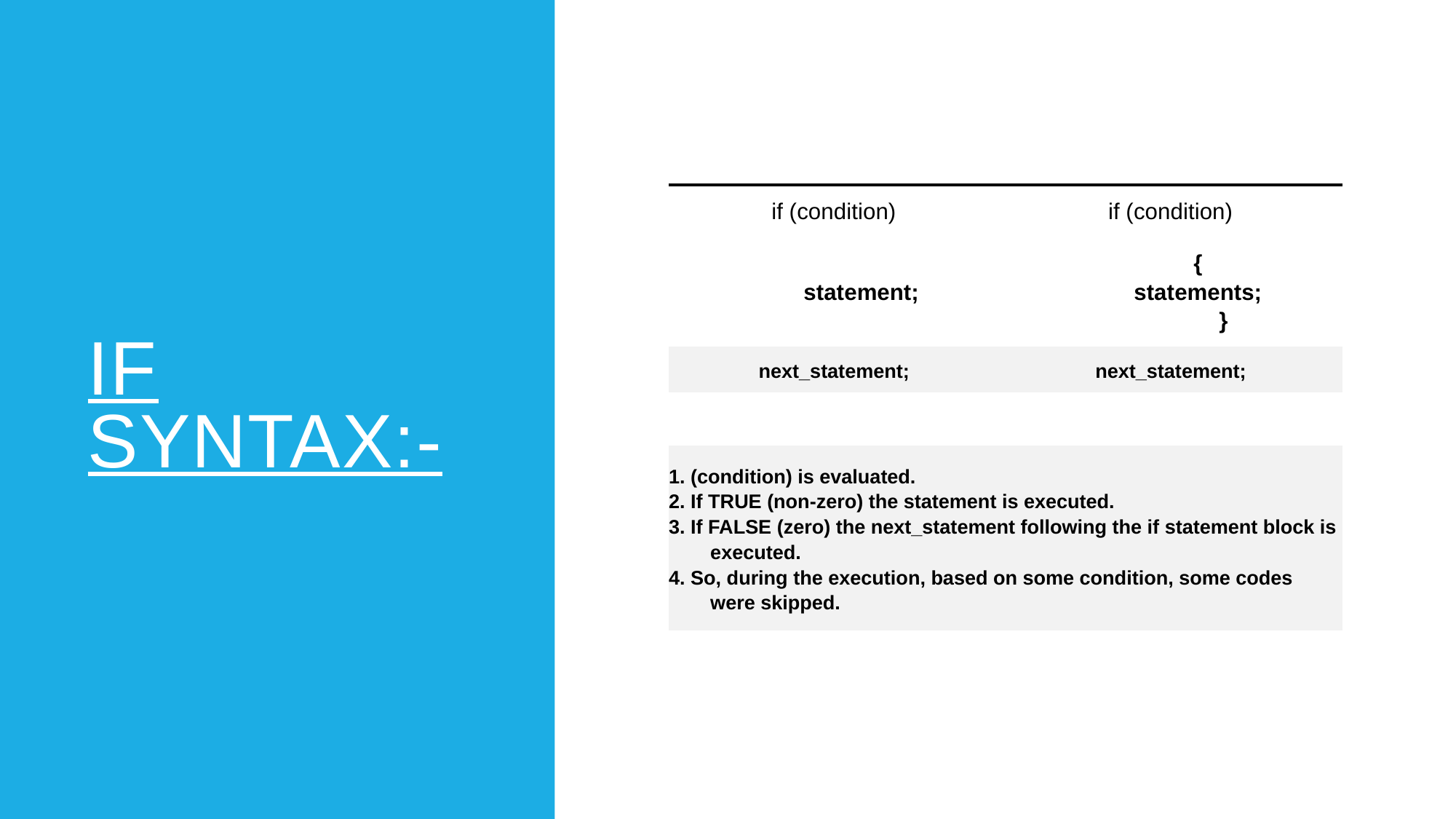

# if syntax:-
| if (condition) | if (condition) |
| --- | --- |
| statement; | { statements;         } |
| next\_statement; | next\_statement; |
|  |  |
| 1. (condition) is evaluated. 2. If TRUE (non-zero) the statement is executed. 3. If FALSE (zero) the next\_statement following the if statement block is executed. 4. So, during the execution, based on some condition, some codes were skipped. |  |